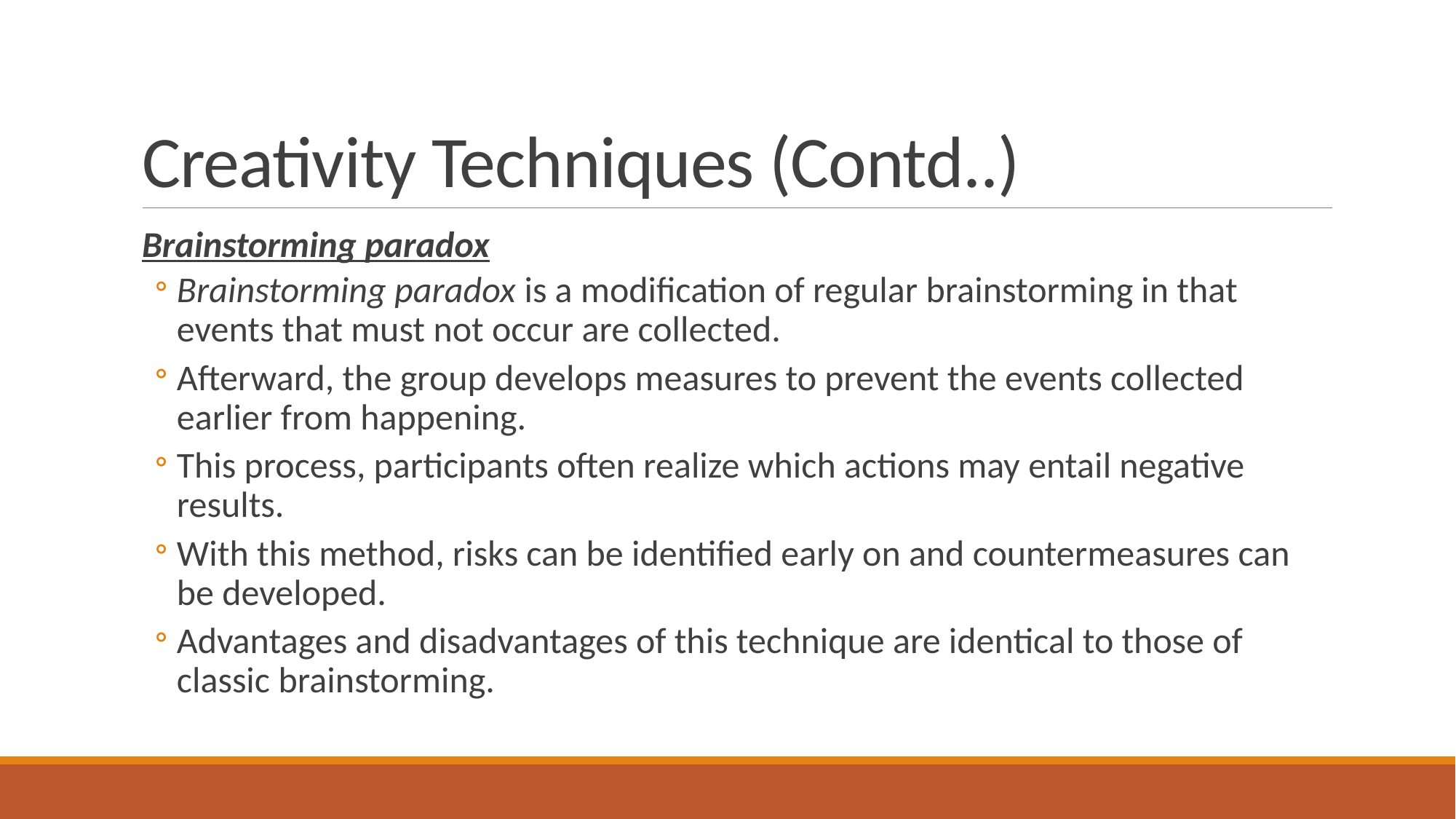

# Creativity Techniques (Contd..)
Brainstorming paradox
Brainstorming paradox is a modification of regular brainstorming in that events that must not occur are collected.
Afterward, the group develops measures to prevent the events collected earlier from happening.
This process, participants often realize which actions may entail negative results.
With this method, risks can be identified early on and countermeasures can be developed.
Advantages and disadvantages of this technique are identical to those of classic brainstorming.